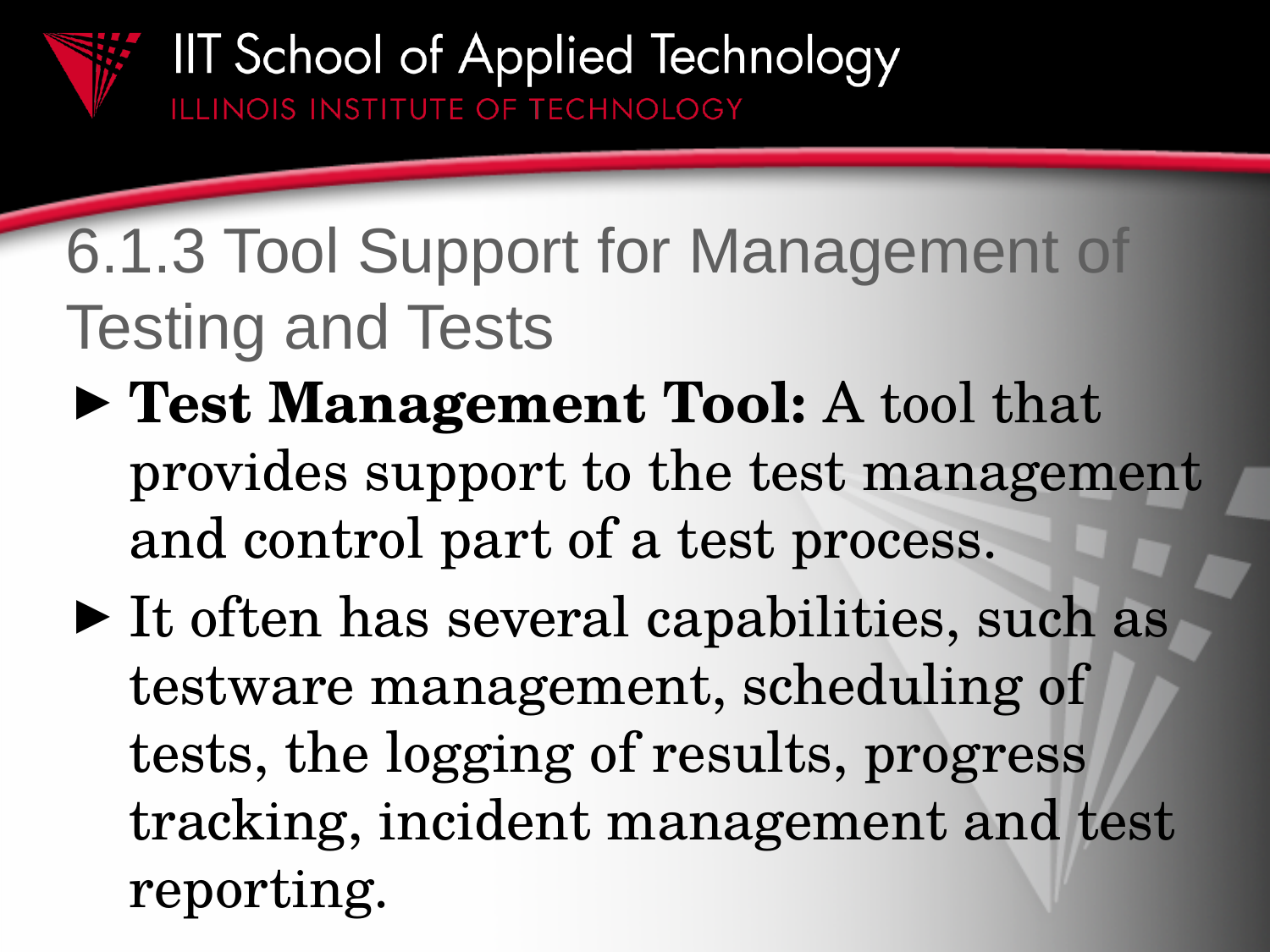

# 6.1.3 Tool Support for Management of Testing and Tests
Test Management Tool: A tool that provides support to the test management and control part of a test process.
It often has several capabilities, such as testware management, scheduling of tests, the logging of results, progress tracking, incident management and test reporting.